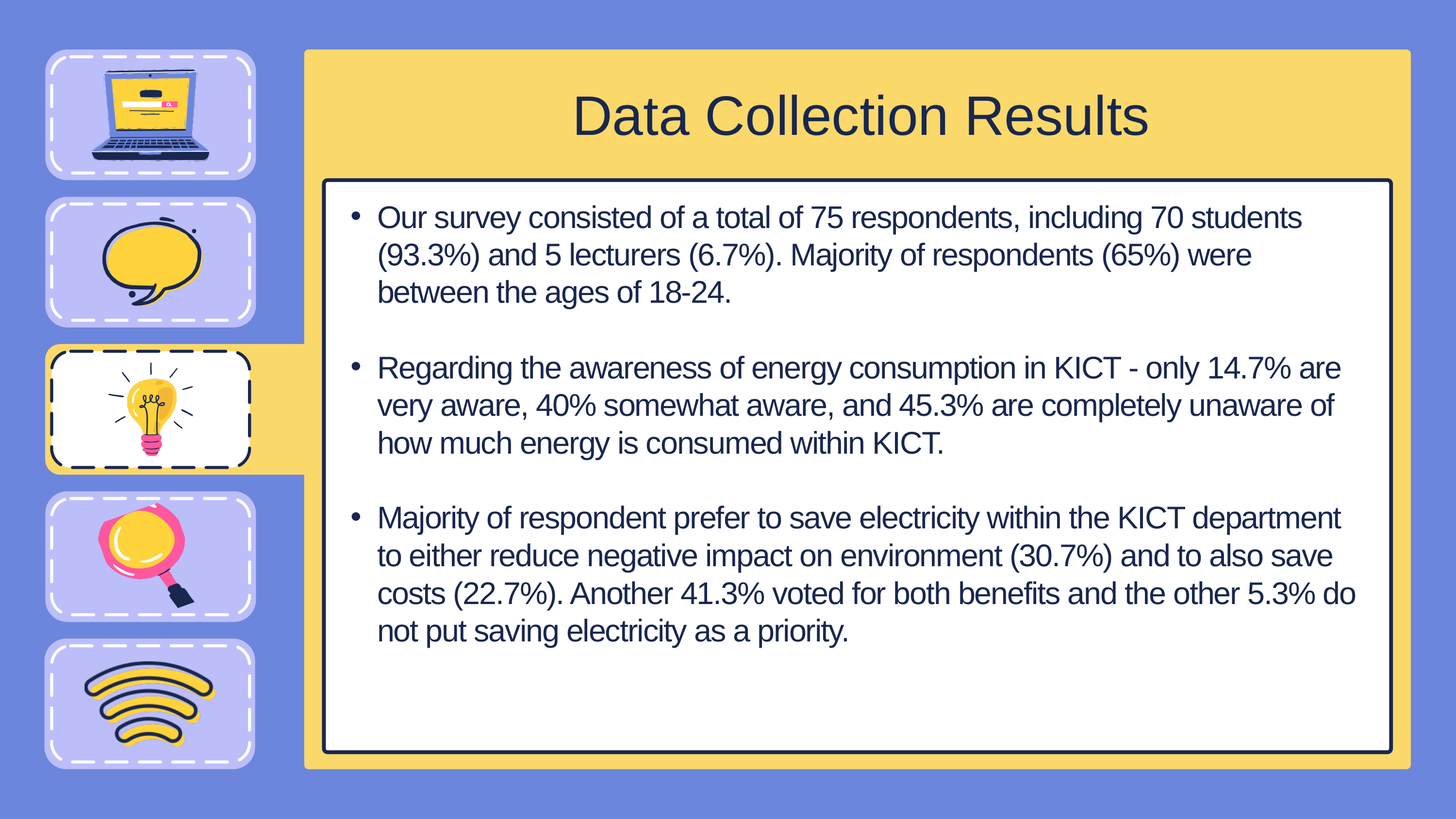

Data Collection Results

Our survey consisted of a total of 75 respondents, including 70 students (93.3%) and 5 lecturers (6.7%). Majority of respondents (65%) were between the ages of 18-24.

Regarding the awareness of energy consumption in KICT - only 14.7% are very aware, 40% somewhat aware, and 45.3% are completely unaware of how much energy is consumed within KICT.

Majority of respondent prefer to save electricity within the KICT department to either reduce negative impact on environment (30.7%) and to also save costs (22.7%). Another 41.3% voted for both benefits and the other 5.3% do not put saving electricity as a priority.